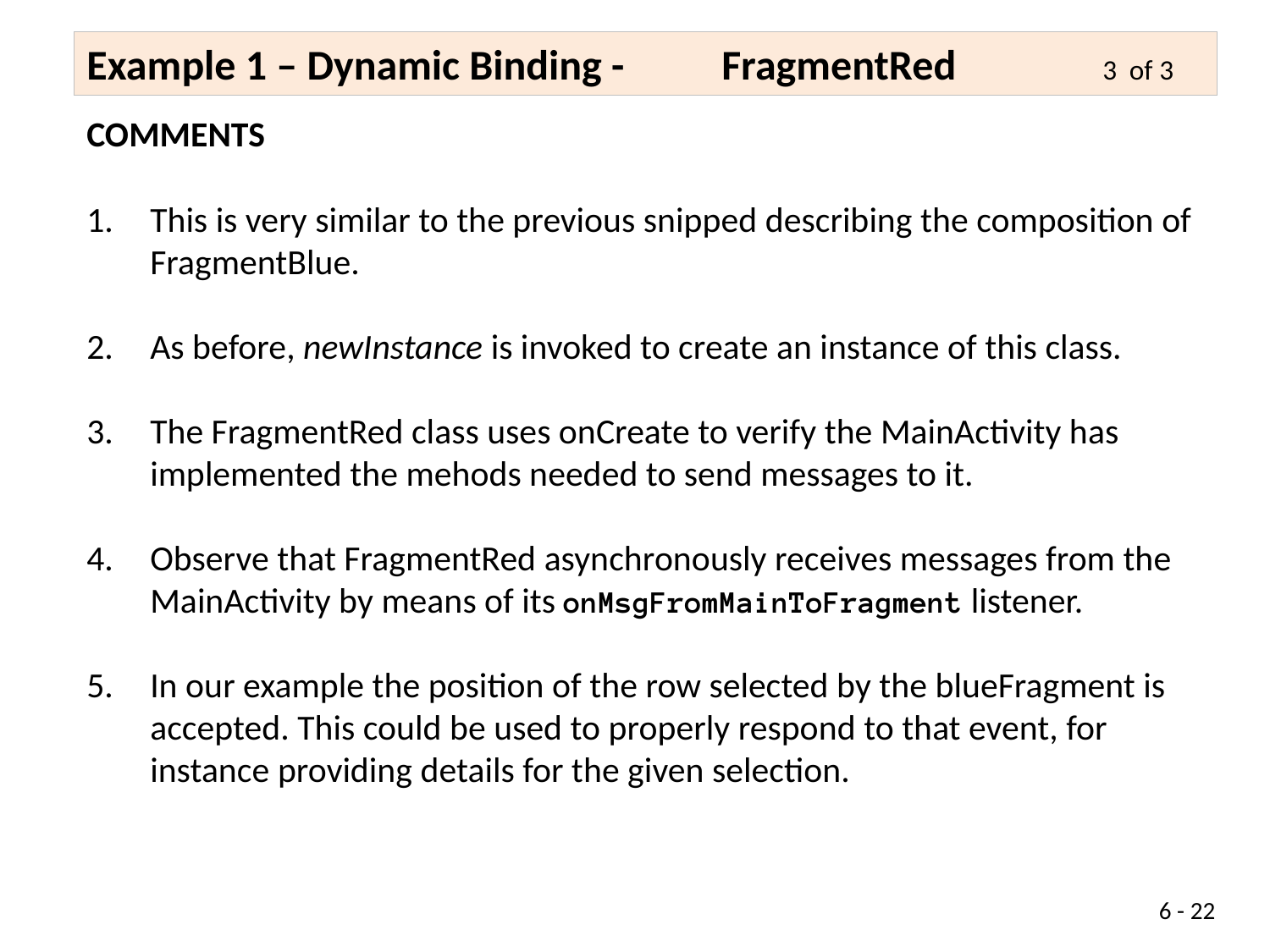

Example 1 – Dynamic Binding - 	FragmentRed		3  of 3
COMMENTS

This is very similar to the previous snipped describing the composition of FragmentBlue.

As before, newInstance is invoked to create an instance of this class.

The FragmentRed class uses onCreate to verify the MainActivity has implemented the mehods needed to send messages to it.

Observe that FragmentRed asynchronously receives messages from the MainActivity by means of its onMsgFromMainToFragment listener.

In our example the position of the row selected by the blueFragment is accepted. This could be used to properly respond to that event, for instance providing details for the given selection.
6 - 22